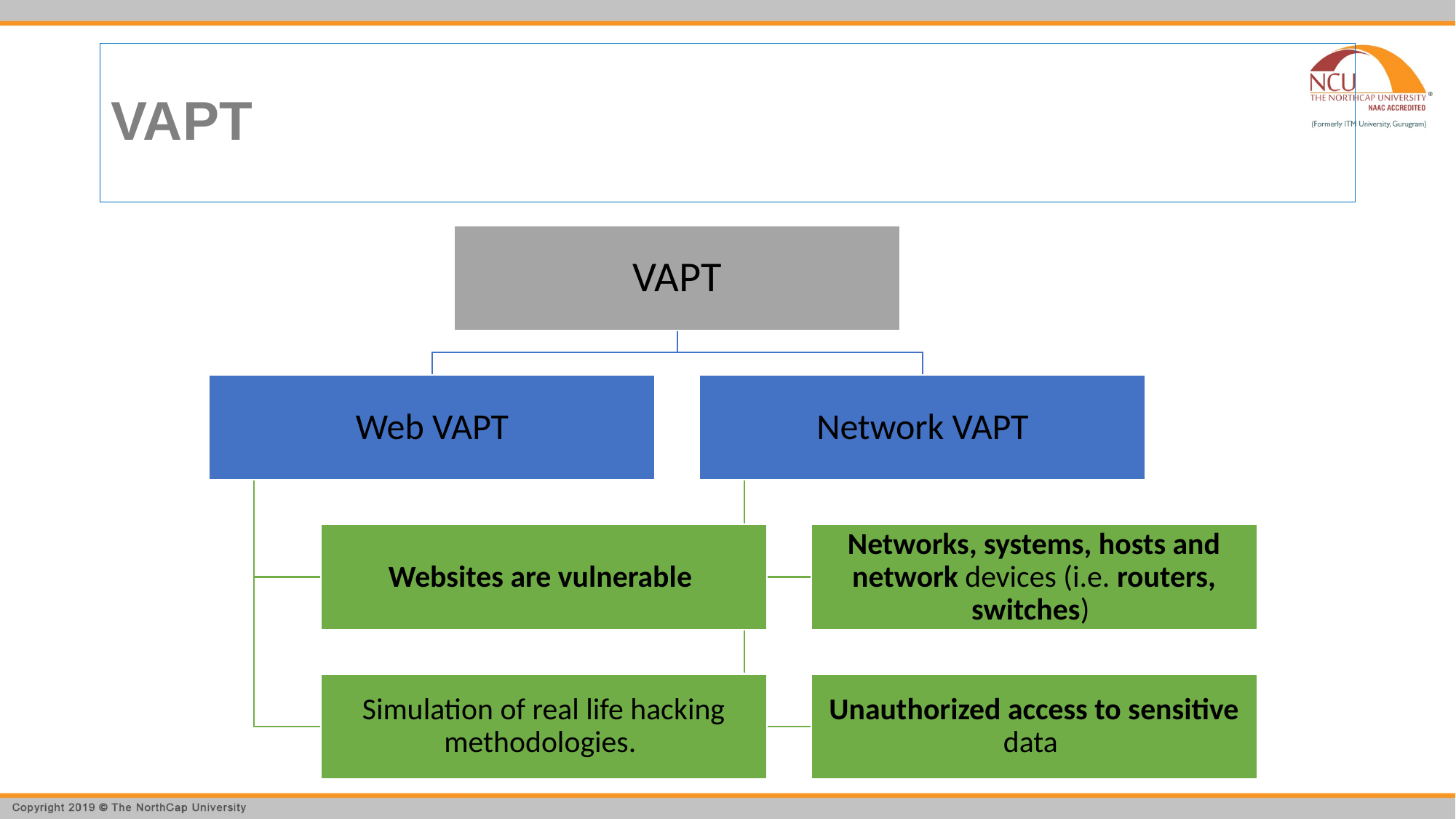

# VAPT
VAPT
Web VAPT
Websites are vulnerable
Simulation of real life hacking methodologies.
Network VAPT
Networks, systems, hosts and network devices (i.e. routers, switches)
Unauthorized access to sensitive data